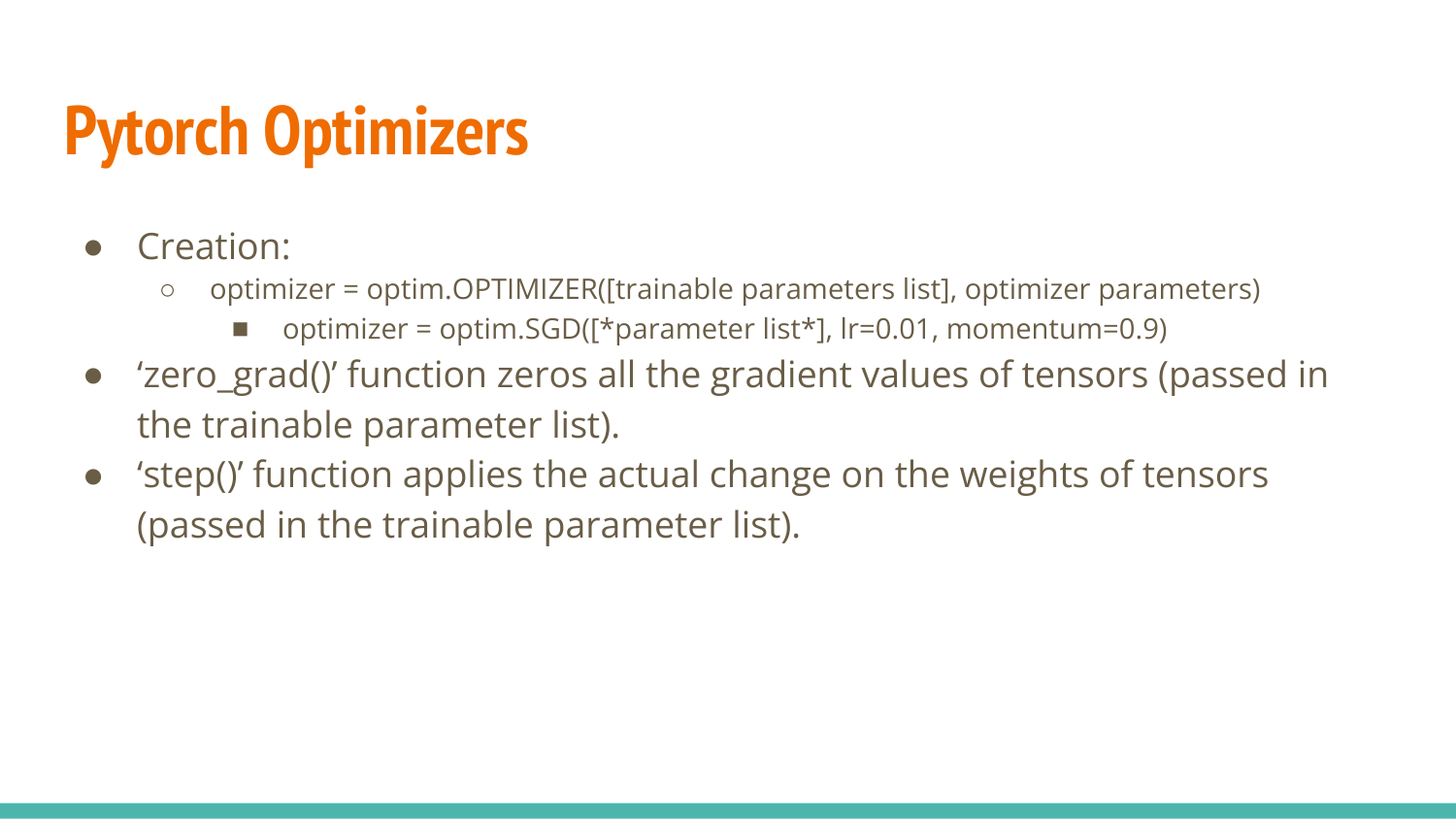

# Pytorch Optimizers
Creation:
optimizer = optim.OPTIMIZER([trainable parameters list], optimizer parameters)
optimizer = optim.SGD([*parameter list*], lr=0.01, momentum=0.9)
‘zero_grad()’ function zeros all the gradient values of tensors (passed in the trainable parameter list).
‘step()’ function applies the actual change on the weights of tensors (passed in the trainable parameter list).